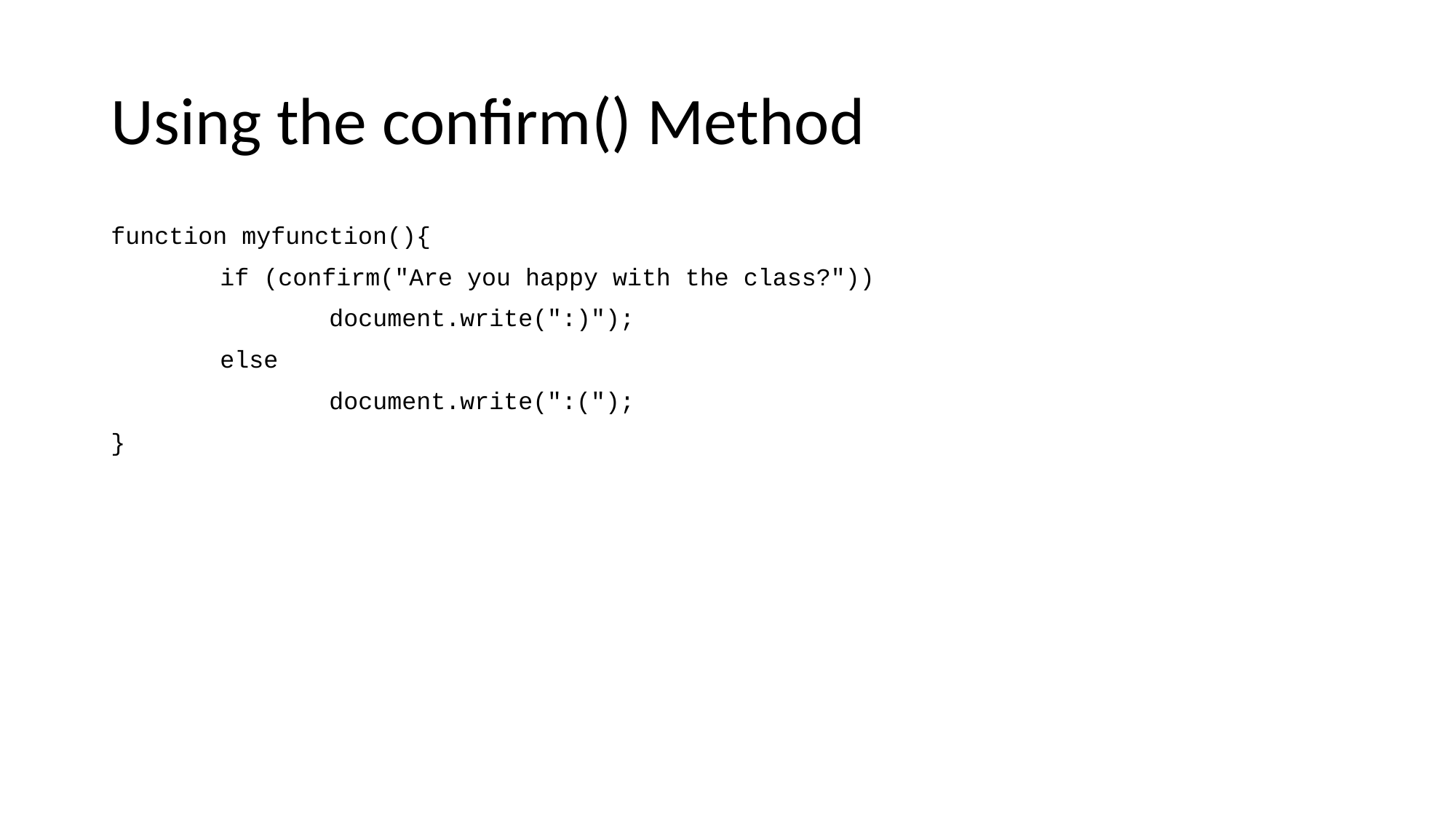

# Using the confirm() Method
function myfunction(){
	if (confirm("Are you happy with the class?"))
		document.write(":)");
	else
		document.write(":(");
}